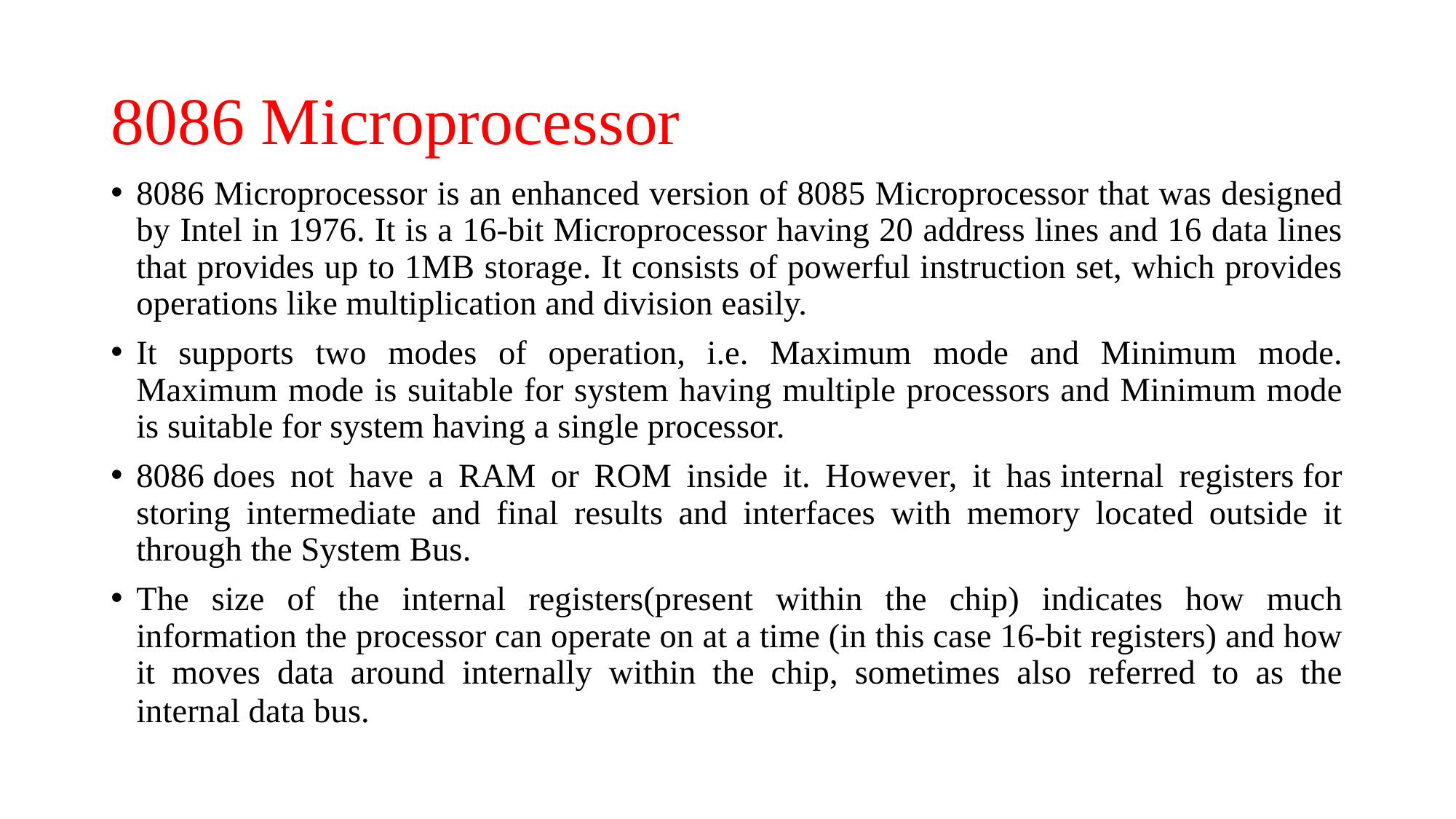

# 8086 Microprocessor
8086 Microprocessor is an enhanced version of 8085 Microprocessor that was designed by Intel in 1976. It is a 16-bit Microprocessor having 20 address lines and 16 data lines that provides up to 1MB storage. It consists of powerful instruction set, which provides operations like multiplication and division easily.
It supports two modes of operation, i.e. Maximum mode and Minimum mode. Maximum mode is suitable for system having multiple processors and Minimum mode is suitable for system having a single processor.
8086 does not have a RAM or ROM inside it. However, it has internal registers for storing intermediate and final results and interfaces with memory located outside it through the System Bus.
The size of the internal registers(present within the chip) indicates how much information the processor can operate on at a time (in this case 16-bit registers) and how it moves data around internally within the chip, sometimes also referred to as the internal data bus.